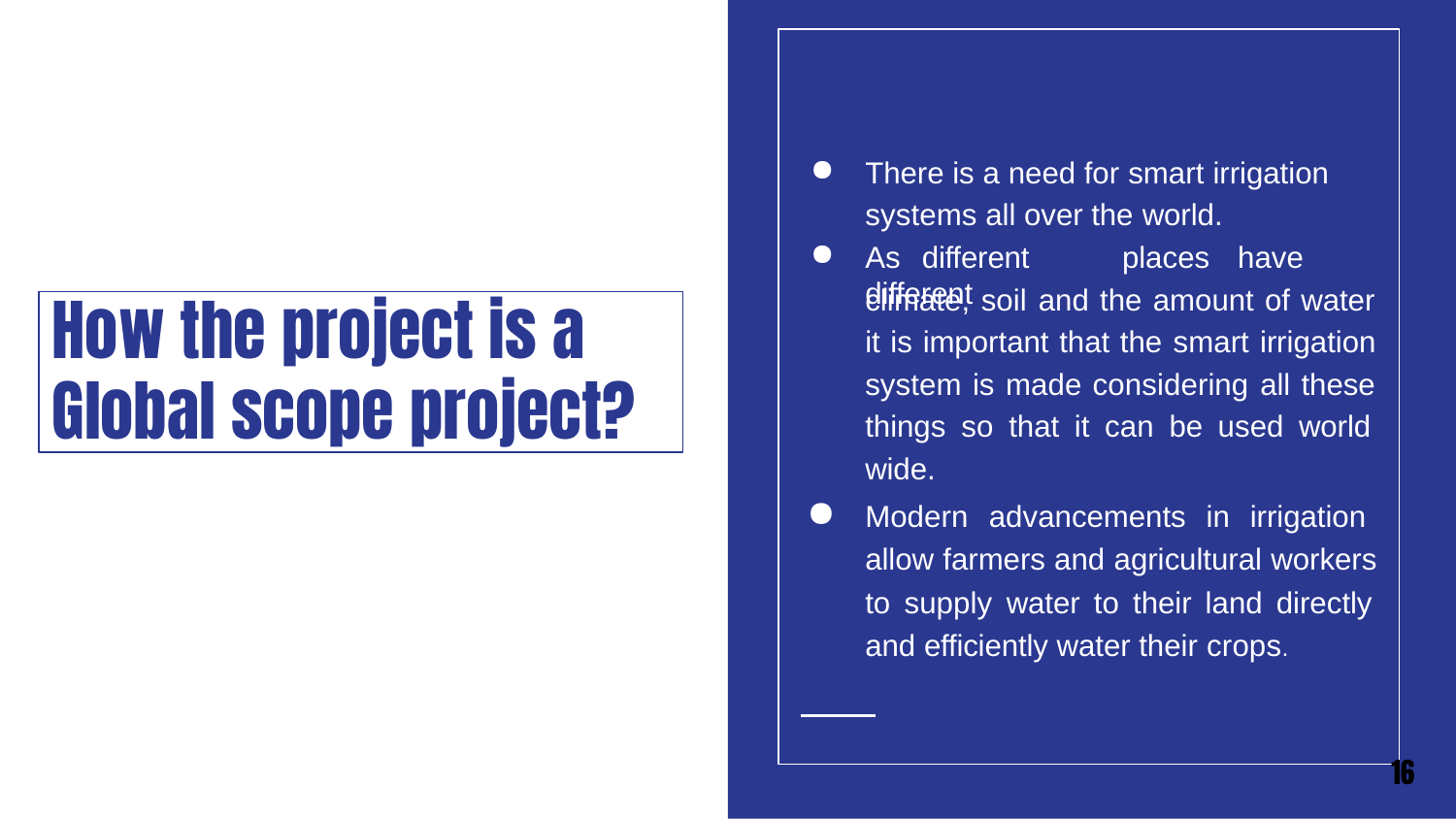

There is a need for smart irrigation  systems all over the world.
As	different	places	have	different
climate, soil and the amount of water  it is important that the smart irrigation  system is made considering all these  things so that it can be used world  wide.
Modern advancements in irrigation  allow farmers and agricultural workers  to supply water to their land directly  and efficiently water their crops.
How the project is a  Global scope project?
16